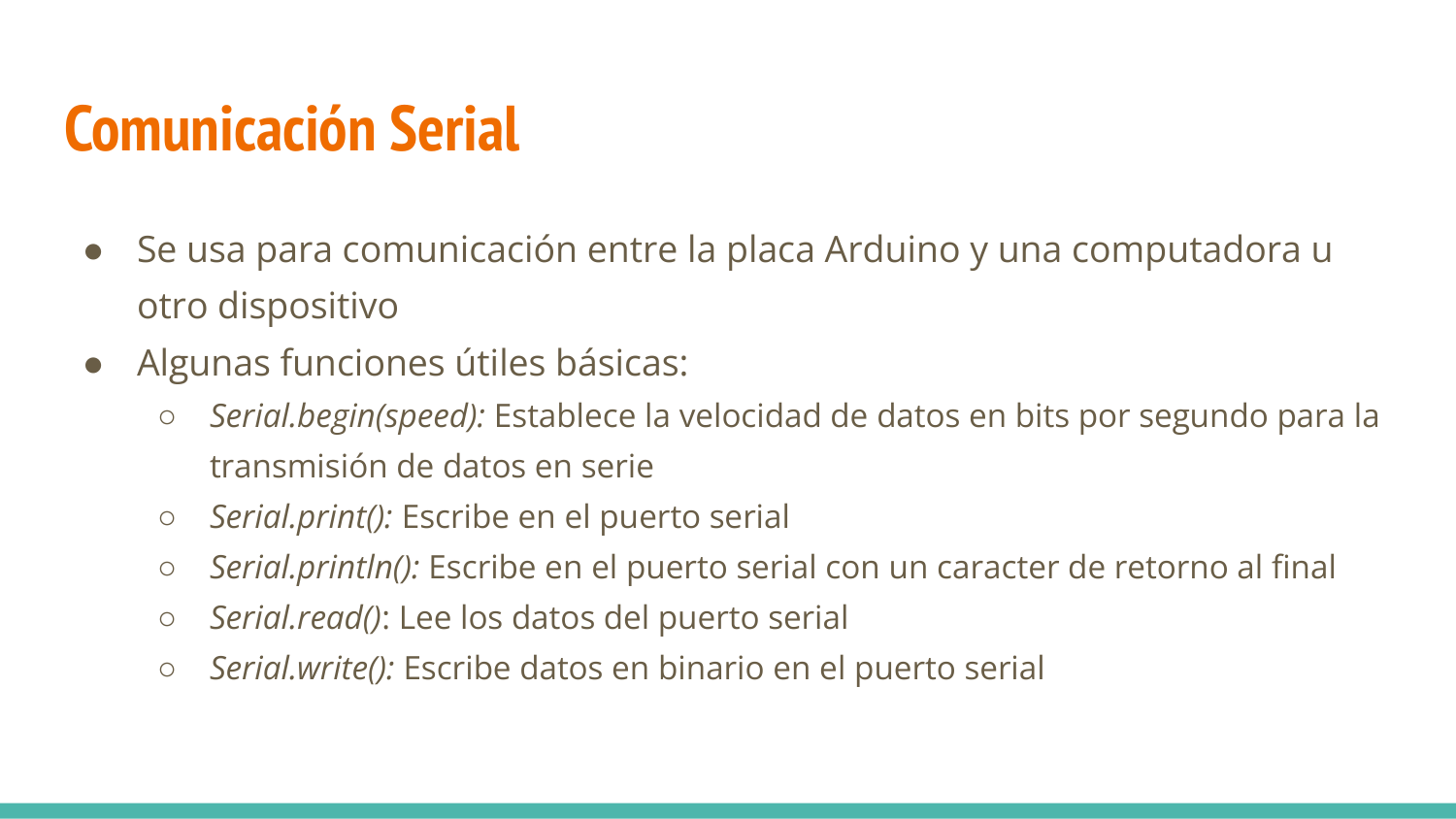

# Comunicación Serial
Se usa para comunicación entre la placa Arduino y una computadora u otro dispositivo
Algunas funciones útiles básicas:
Serial.begin(speed): Establece la velocidad de datos en bits por segundo para la transmisión de datos en serie
Serial.print(): Escribe en el puerto serial
Serial.println(): Escribe en el puerto serial con un caracter de retorno al final
Serial.read(): Lee los datos del puerto serial
Serial.write(): Escribe datos en binario en el puerto serial